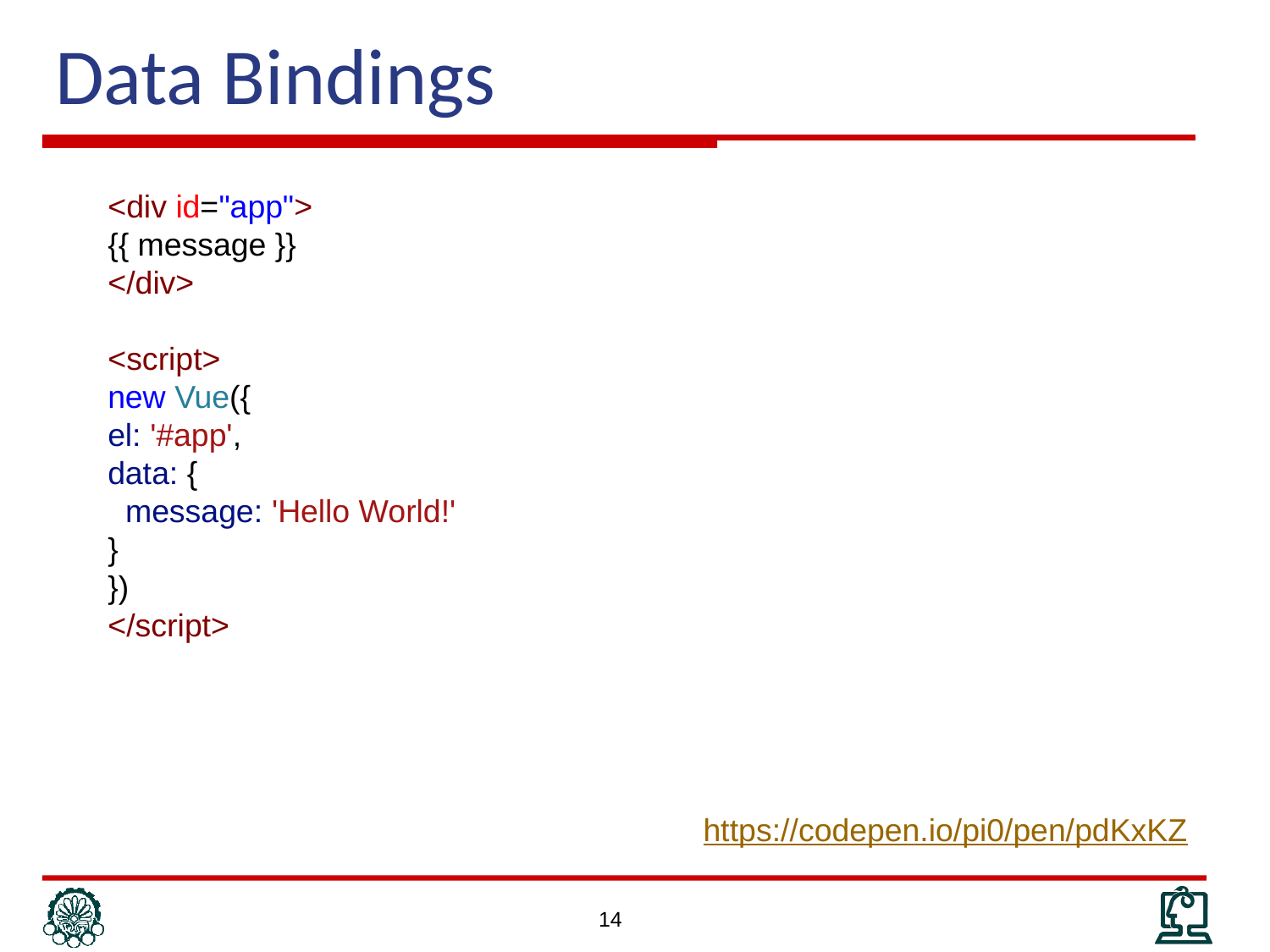

# Data Bindings
<div id="app">
{{ message }}
</div>
<script>
new Vue({
el: '#app',
data: {
  message: 'Hello World!'
}
})
</script>

https://codepen.io/pi0/pen/pdKxKZ

14